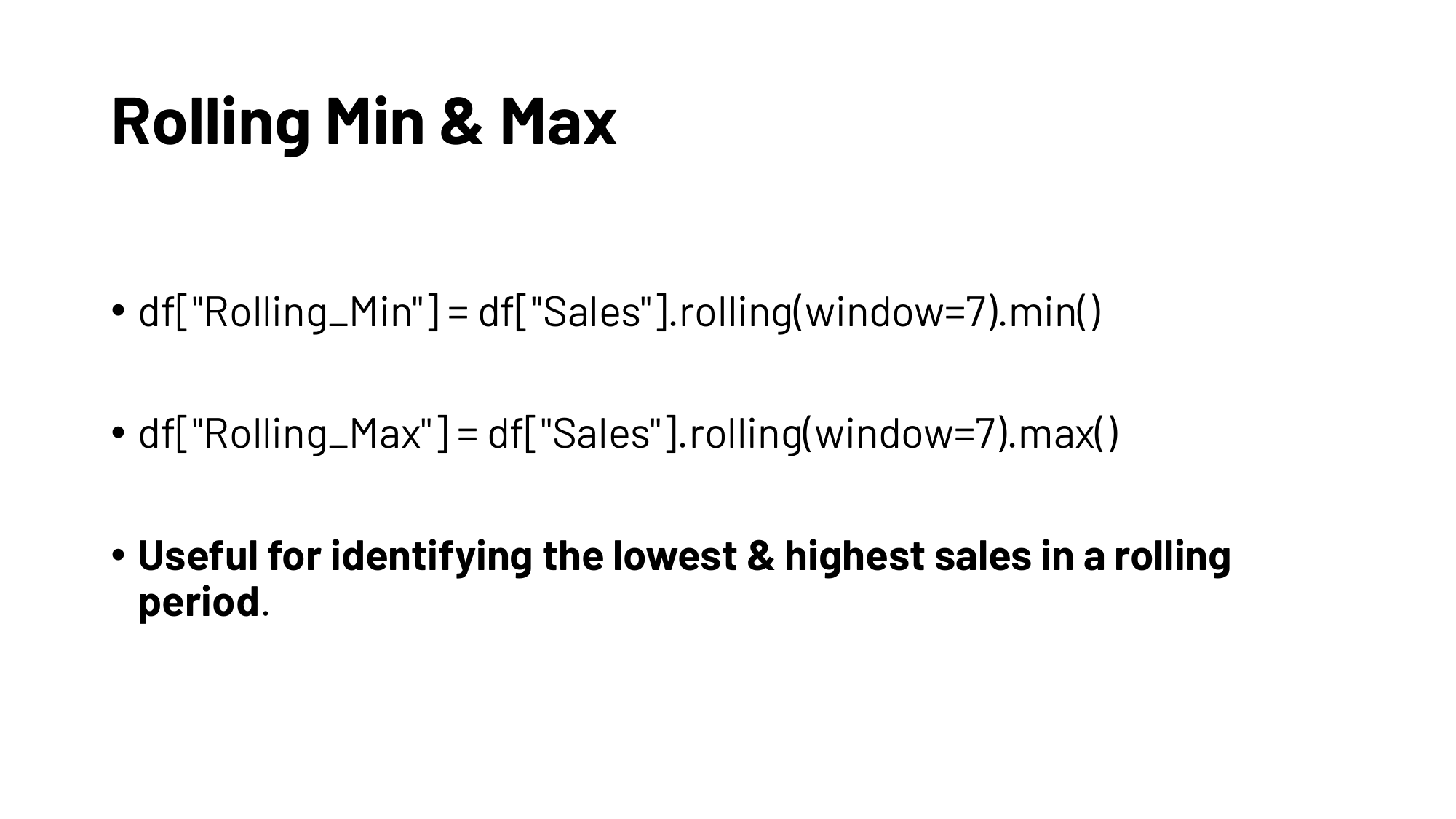

# Rolling Min & Max

df["Rolling_Min"] = df["Sales"].rolling(window=7).min()

df["Rolling_Max"] = df["Sales"].rolling(window=7).max()

Useful for identifying the lowest & highest sales in a rolling period.